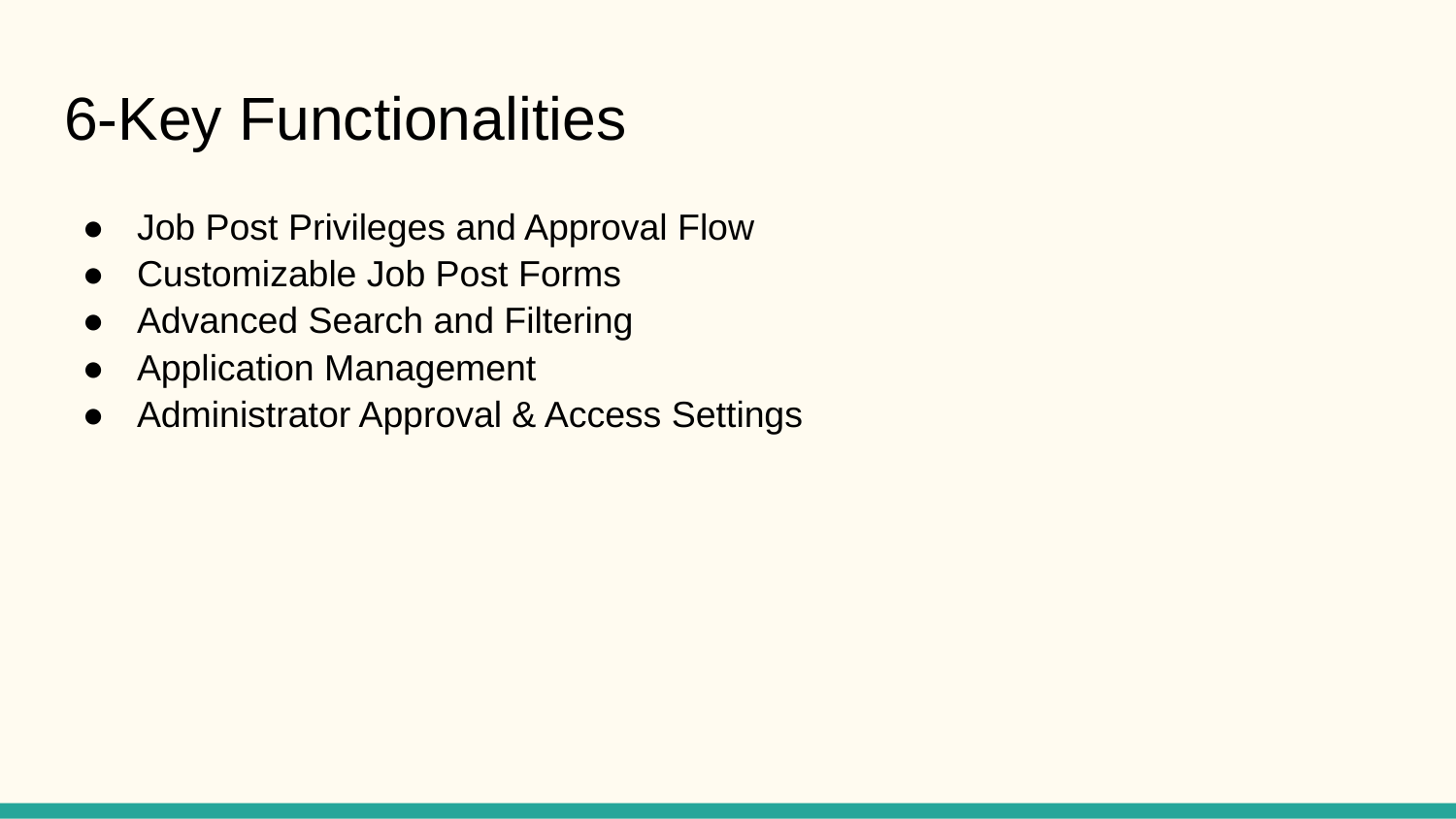

# 6-Key Functionalities
Job Post Privileges and Approval Flow
Customizable Job Post Forms
Advanced Search and Filtering
Application Management
Administrator Approval & Access Settings